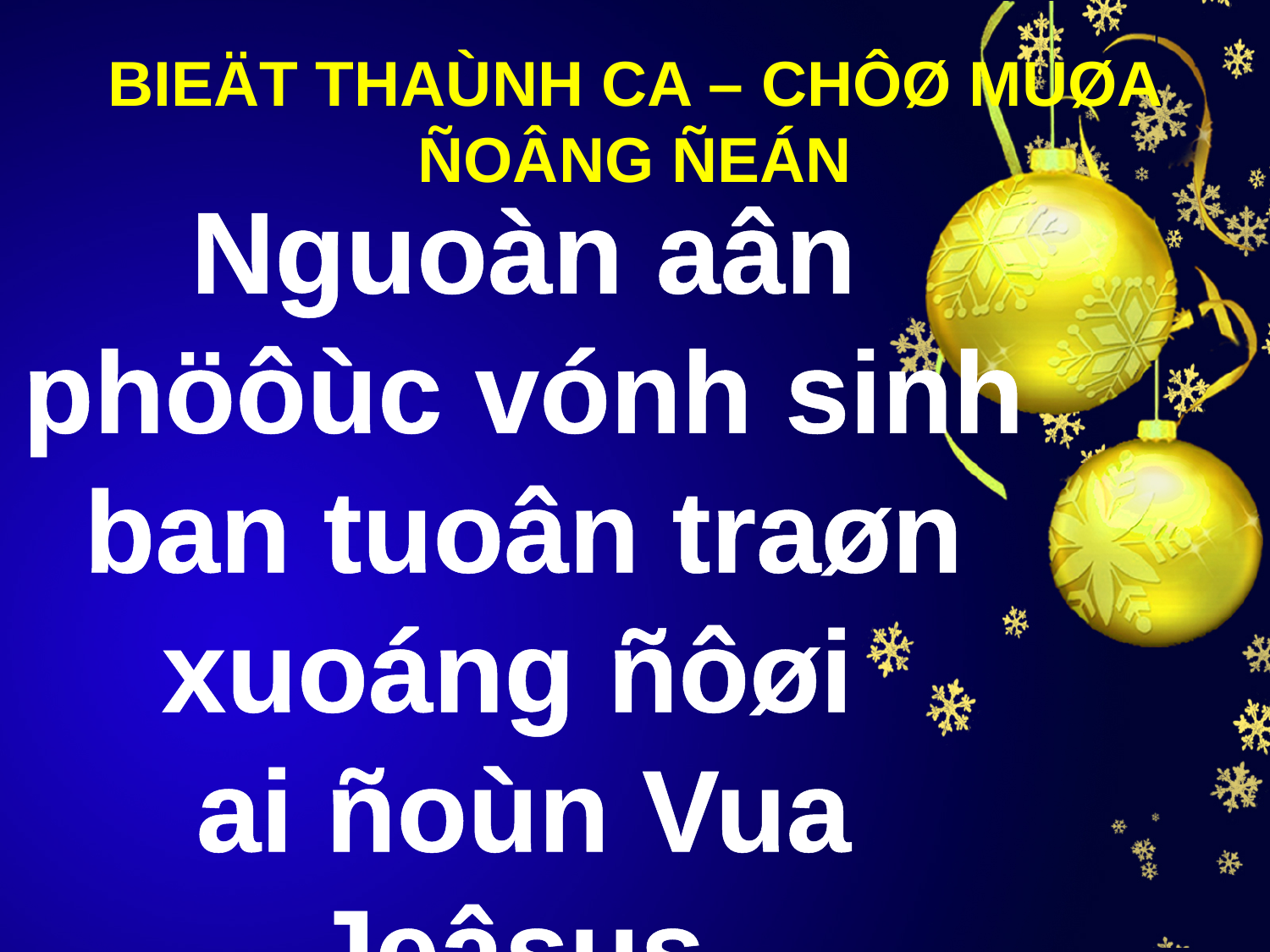

BIEÄT THAÙNH CA – CHÔØ MUØA ÑOÂNG ÑEÁN
Nguoàn aân phöôùc vónh sinh ban tuoân traøn xuoáng ñôøi
ai ñoùn Vua Jeâsus
voâ loøng.